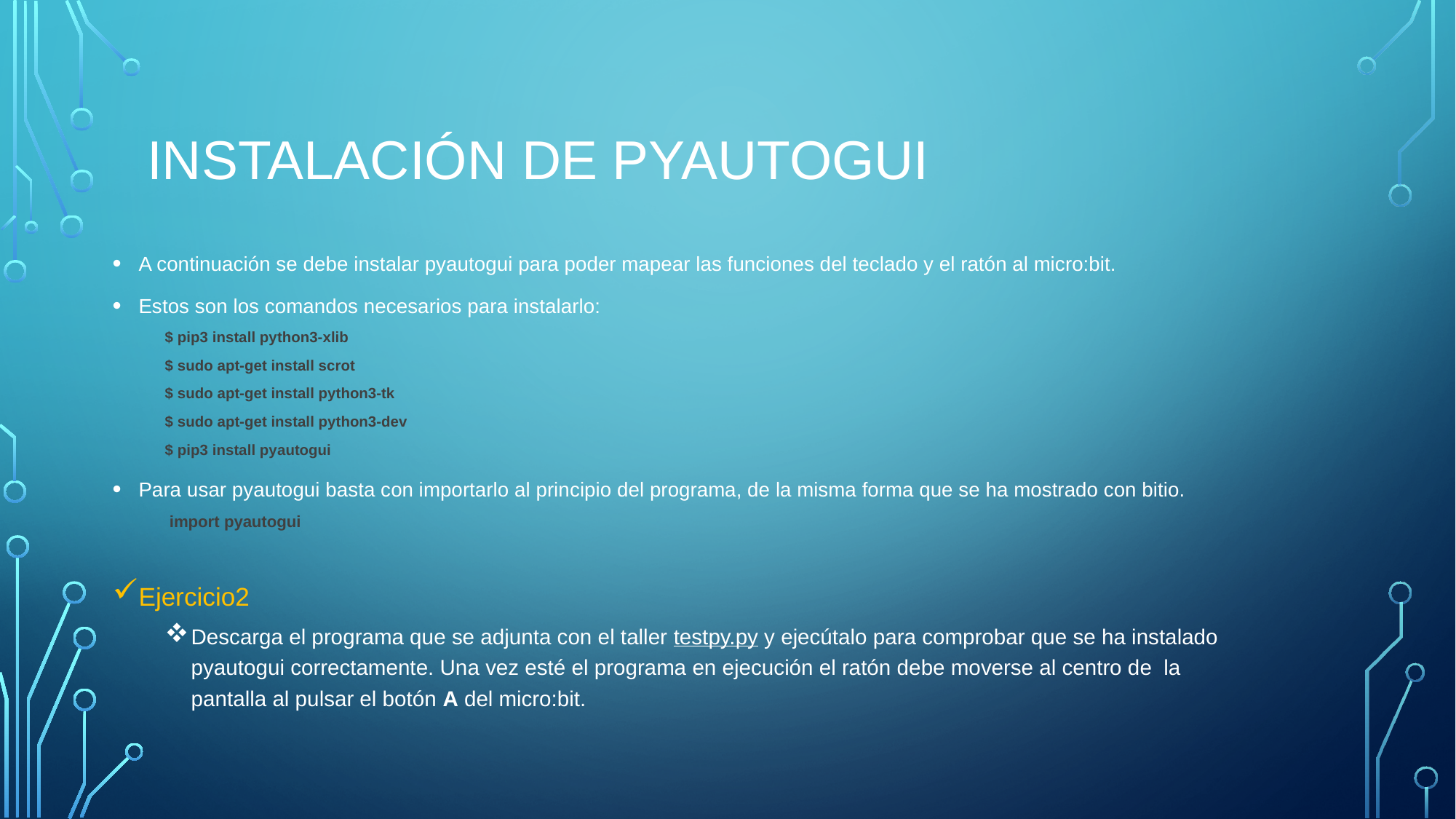

# Instalación de Pyautogui
A continuación se debe instalar pyautogui para poder mapear las funciones del teclado y el ratón al micro:bit.
Estos son los comandos necesarios para instalarlo:
$ pip3 install python3-xlib
$ sudo apt-get install scrot
$ sudo apt-get install python3-tk
$ sudo apt-get install python3-dev
$ pip3 install pyautogui
Para usar pyautogui basta con importarlo al principio del programa, de la misma forma que se ha mostrado con bitio.
 import pyautogui

Ejercicio2
Descarga el programa que se adjunta con el taller testpy.py y ejecútalo para comprobar que se ha instalado pyautogui correctamente. Una vez esté el programa en ejecución el ratón debe moverse al centro de  la pantalla al pulsar el botón A del micro:bit.